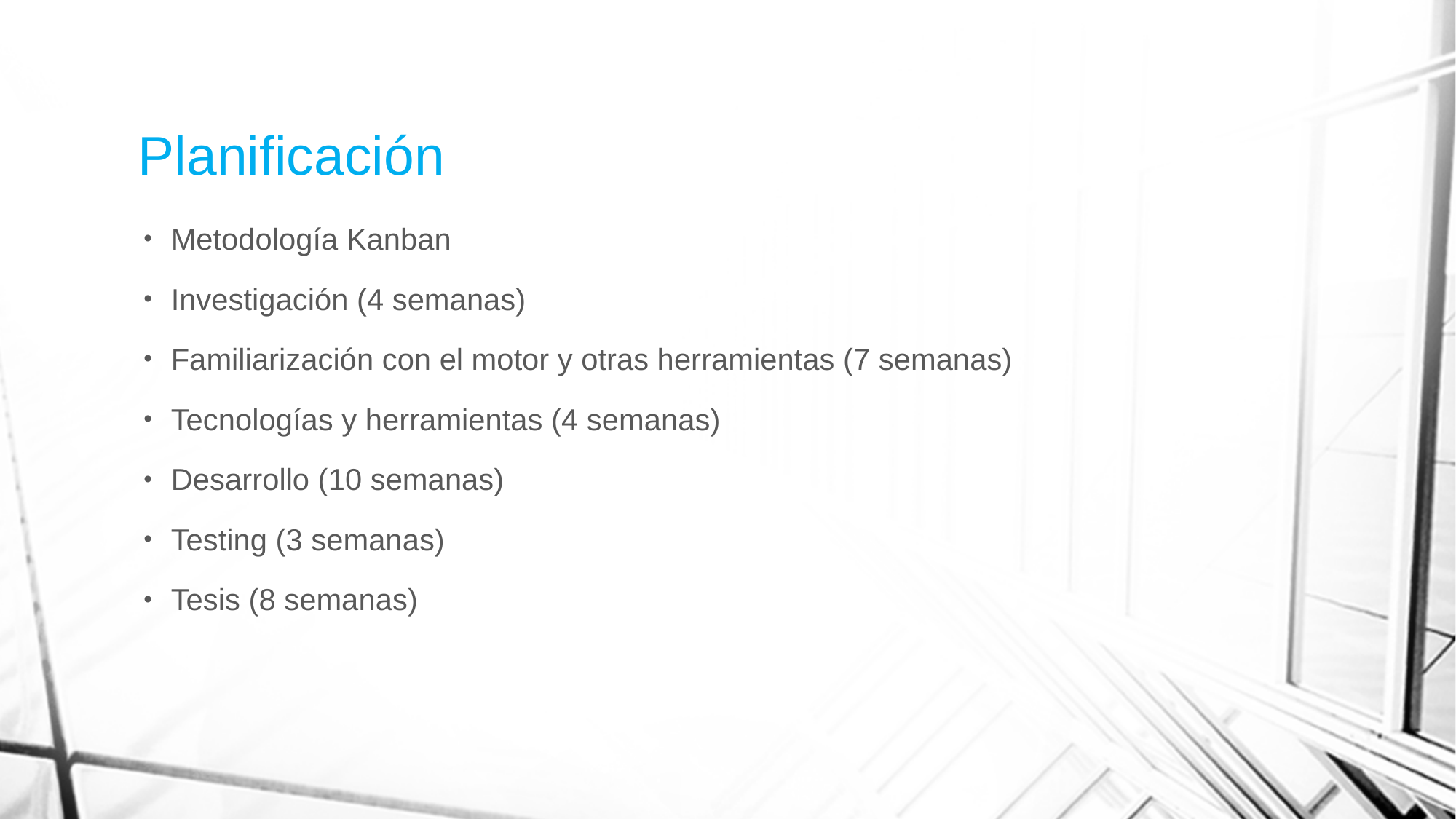

# Planificación
Metodología Kanban
Investigación (4 semanas)
Familiarización con el motor y otras herramientas (7 semanas)
Tecnologías y herramientas (4 semanas)
Desarrollo (10 semanas)
Testing (3 semanas)
Tesis (8 semanas)